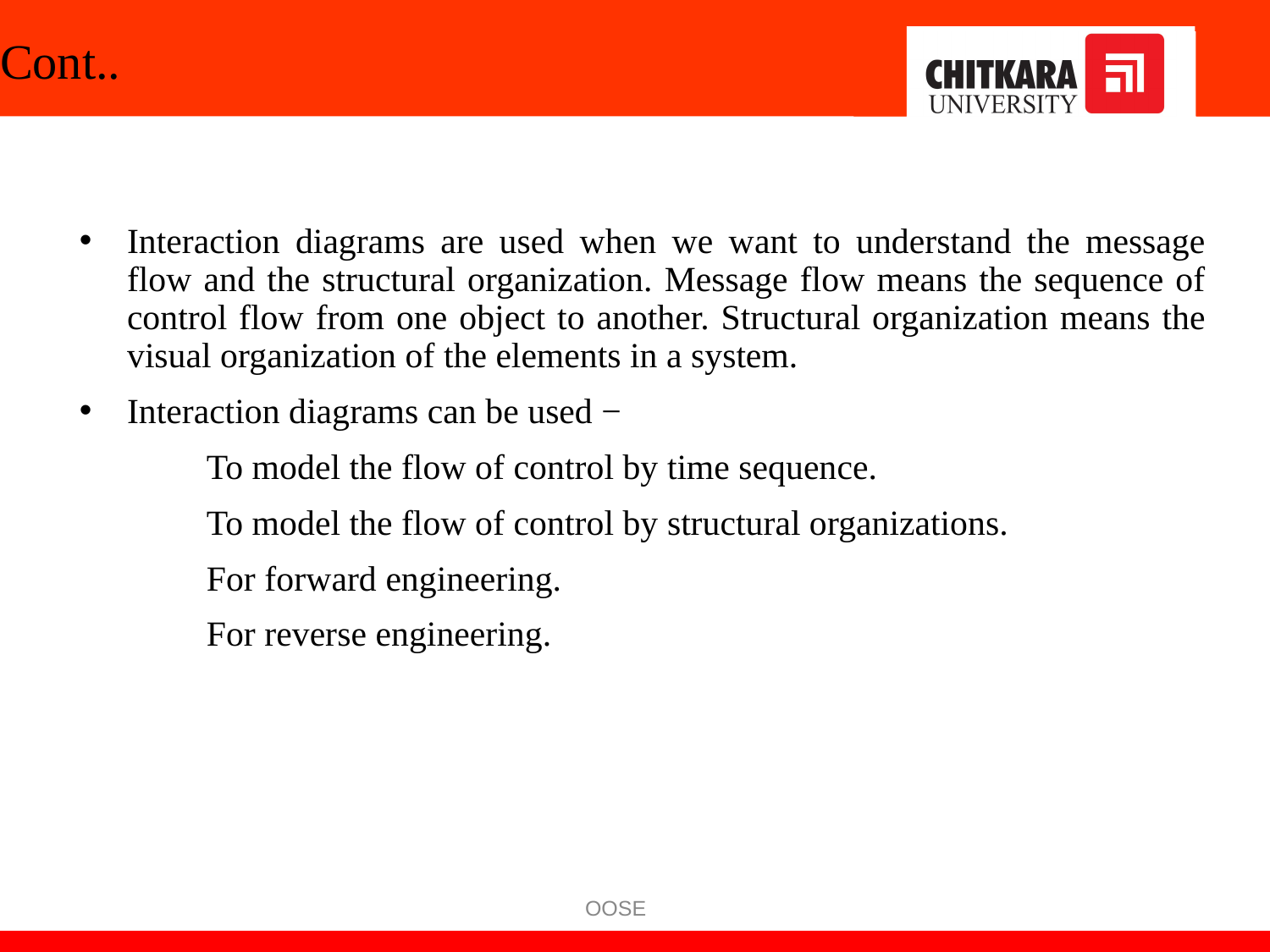

# Cont..
Interaction diagrams are used when we want to understand the message flow and the structural organization. Message flow means the sequence of control flow from one object to another. Structural organization means the visual organization of the elements in a system.
Interaction diagrams can be used −
	To model the flow of control by time sequence.
	To model the flow of control by structural organizations.
	For forward engineering.
	For reverse engineering.

OOSE